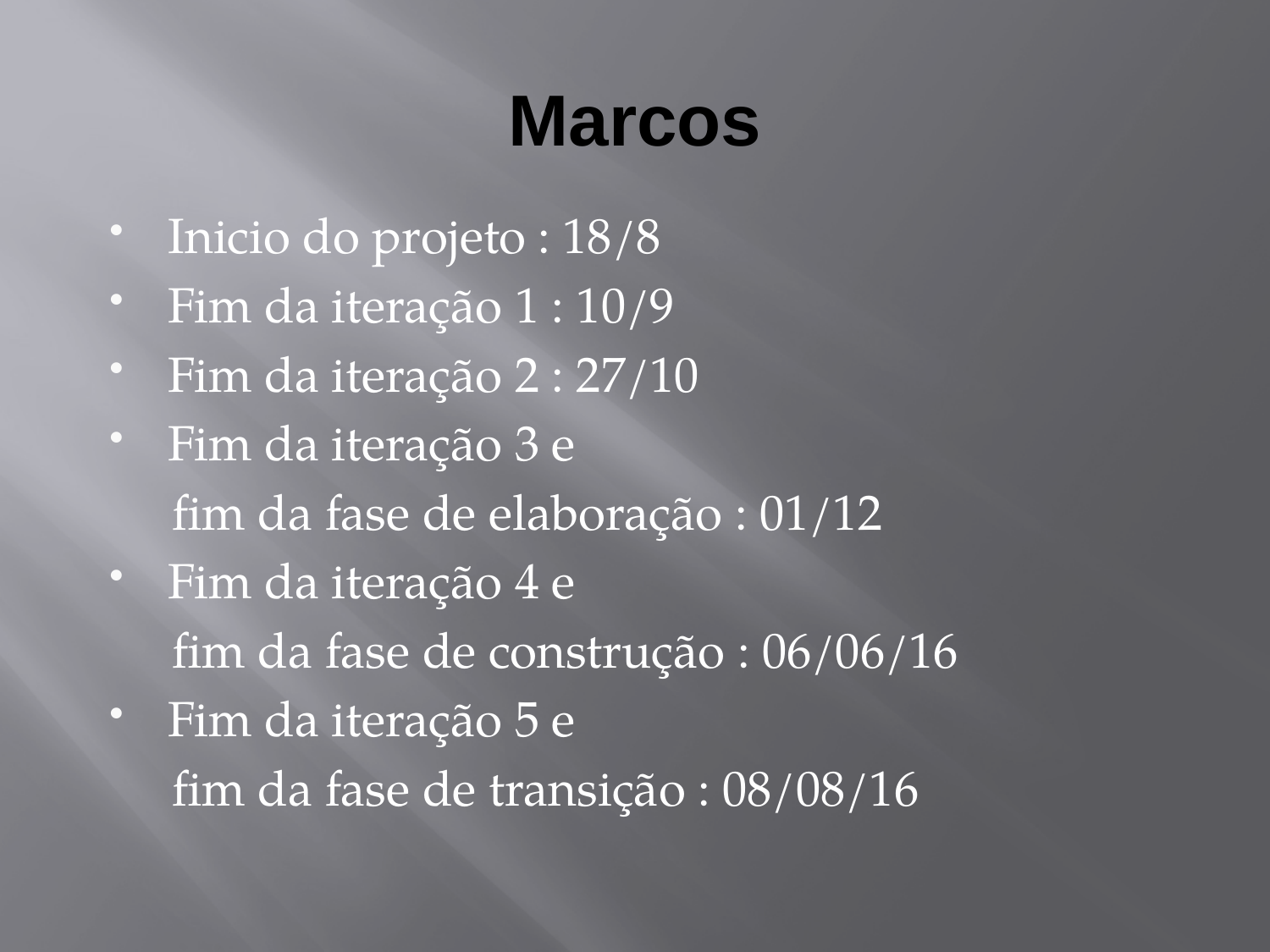

# Marcos
Inicio do projeto : 18/8
Fim da iteração 1 : 10/9
Fim da iteração 2 : 27/10
Fim da iteração 3 e
     fim da fase de elaboração : 01/12
Fim da iteração 4 e
     fim da fase de construção : 06/06/16
Fim da iteração 5 e
     fim da fase de transição : 08/08/16